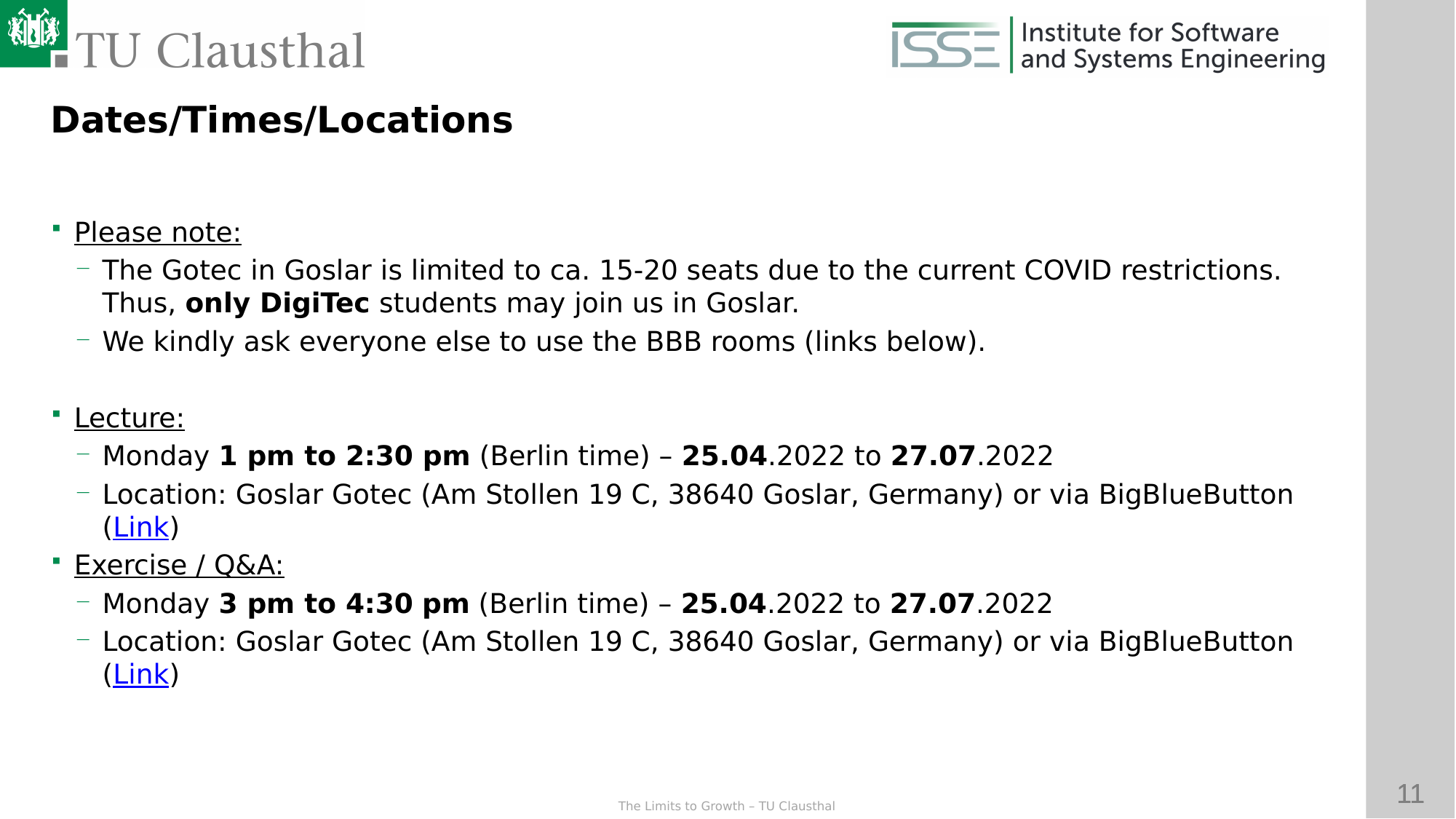

Dates/Times/Locations

Please note:
The Gotec in Goslar is limited to ca. 15-20 seats due to the current COVID restrictions. Thus, only DigiTec students may join us in Goslar.
We kindly ask everyone else to use the BBB rooms (links below).

Lecture:
Monday 1 pm to 2:30 pm (Berlin time) – 25.04.2022 to 27.07.2022
Location: Goslar Gotec (Am Stollen 19 C, 38640 Goslar, Germany) or via BigBlueButton (Link)
Exercise / Q&A:
Monday 3 pm to 4:30 pm (Berlin time) – 25.04.2022 to 27.07.2022
Location: Goslar Gotec (Am Stollen 19 C, 38640 Goslar, Germany) or via BigBlueButton (Link)